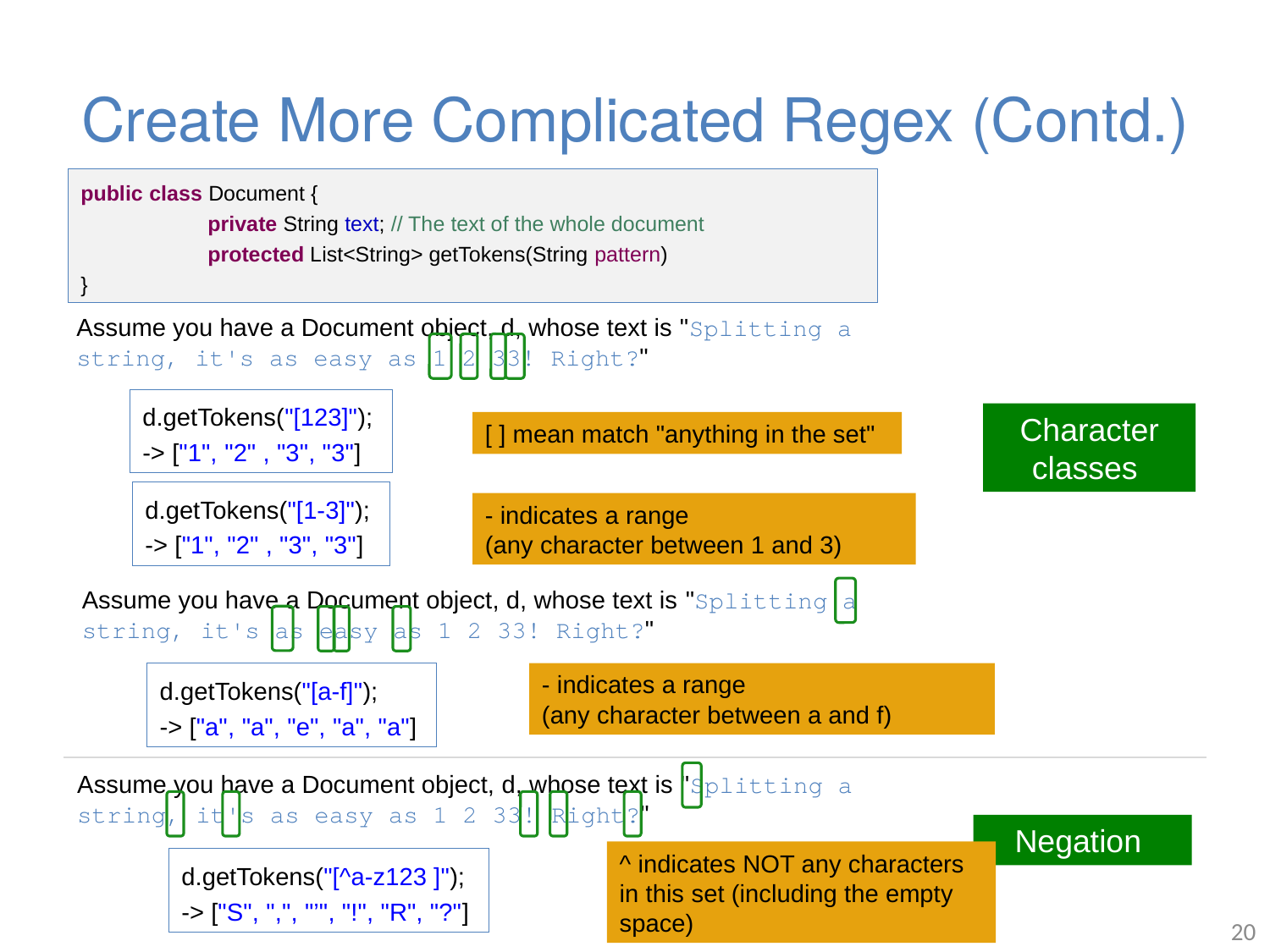

# Create More Complicated Regex (Contd.)
public class Document {
	private String text; // The text of the whole document
	protected List<String> getTokens(String pattern)
}
Assume you have a Document object, d, whose text is "Splitting a string, it's as easy as 1 2 33! Right?"

d.getTokens("[123]");
-> ["1", "2" , "3", "3"]
Character classes
[ ] mean match "anything in the set"
d.getTokens("[1-3]");
-> ["1", "2" , "3", "3"]
- indicates a range
(any character between 1 and 3)
Assume you have a Document object, d, whose text is "Splitting a string, it's as easy as 1 2 33! Right?"

- indicates a range
(any character between a and f)
d.getTokens("[a-f]");
-> ["a", "a", "e", "a", "a"]
Assume you have a Document object, d, whose text is "Splitting a string, it's as easy as 1 2 33! Right?"

Negation
^ indicates NOT any characters in this set (including the empty space)
d.getTokens("[^a-z123 ]");
-> ["S", ",", "’", "!", "R", "?"]
20